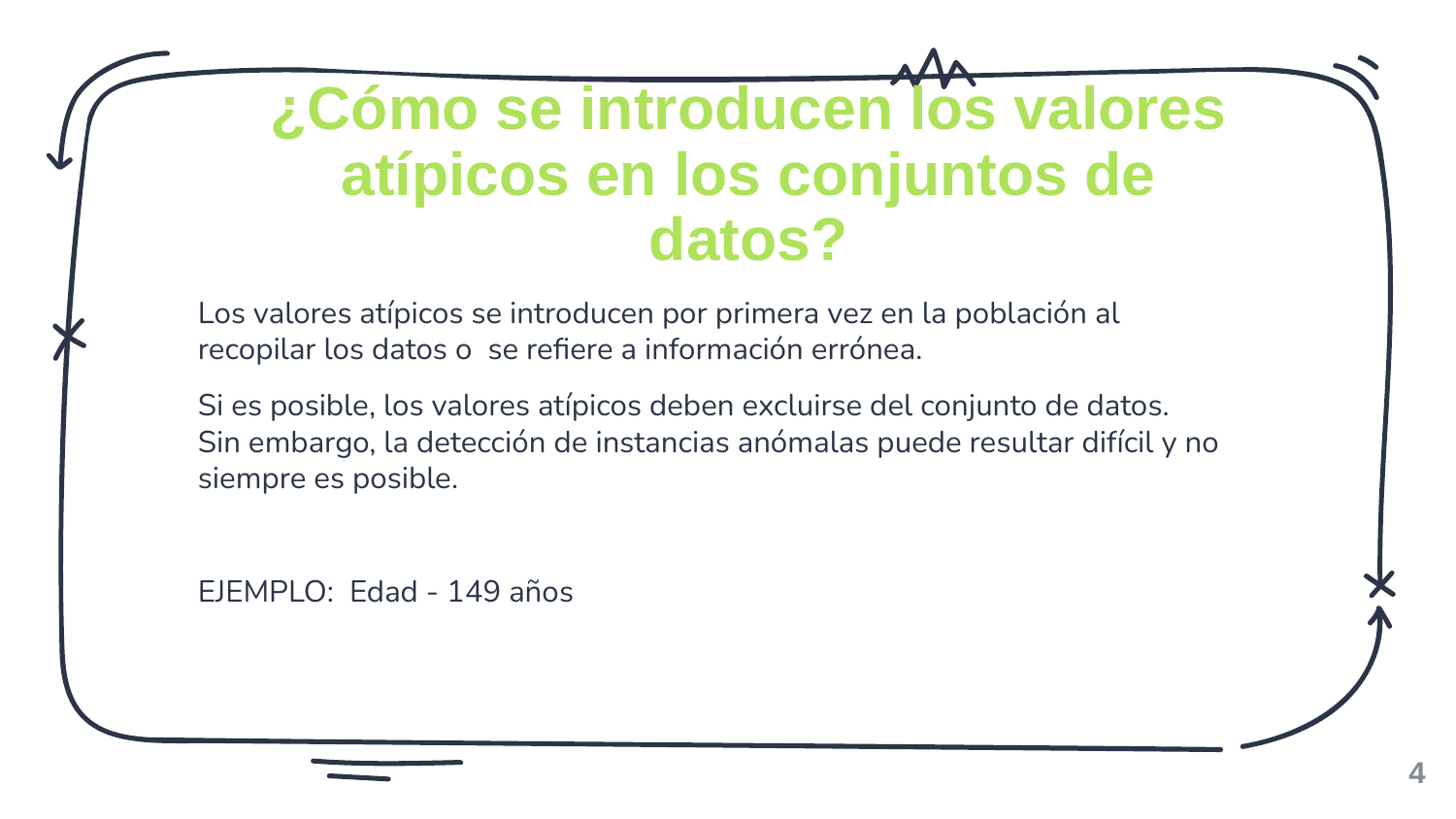

¿Cómo se introducen los valores atípicos en los conjuntos de datos?
Los valores atípicos se introducen por primera vez en la población al recopilar los datos o  se refiere a información errónea.
Si es posible, los valores atípicos deben excluirse del conjunto de datos. Sin embargo, la detección de instancias anómalas puede resultar difícil y no siempre es posible.

EJEMPLO:  Edad - 149 años
4